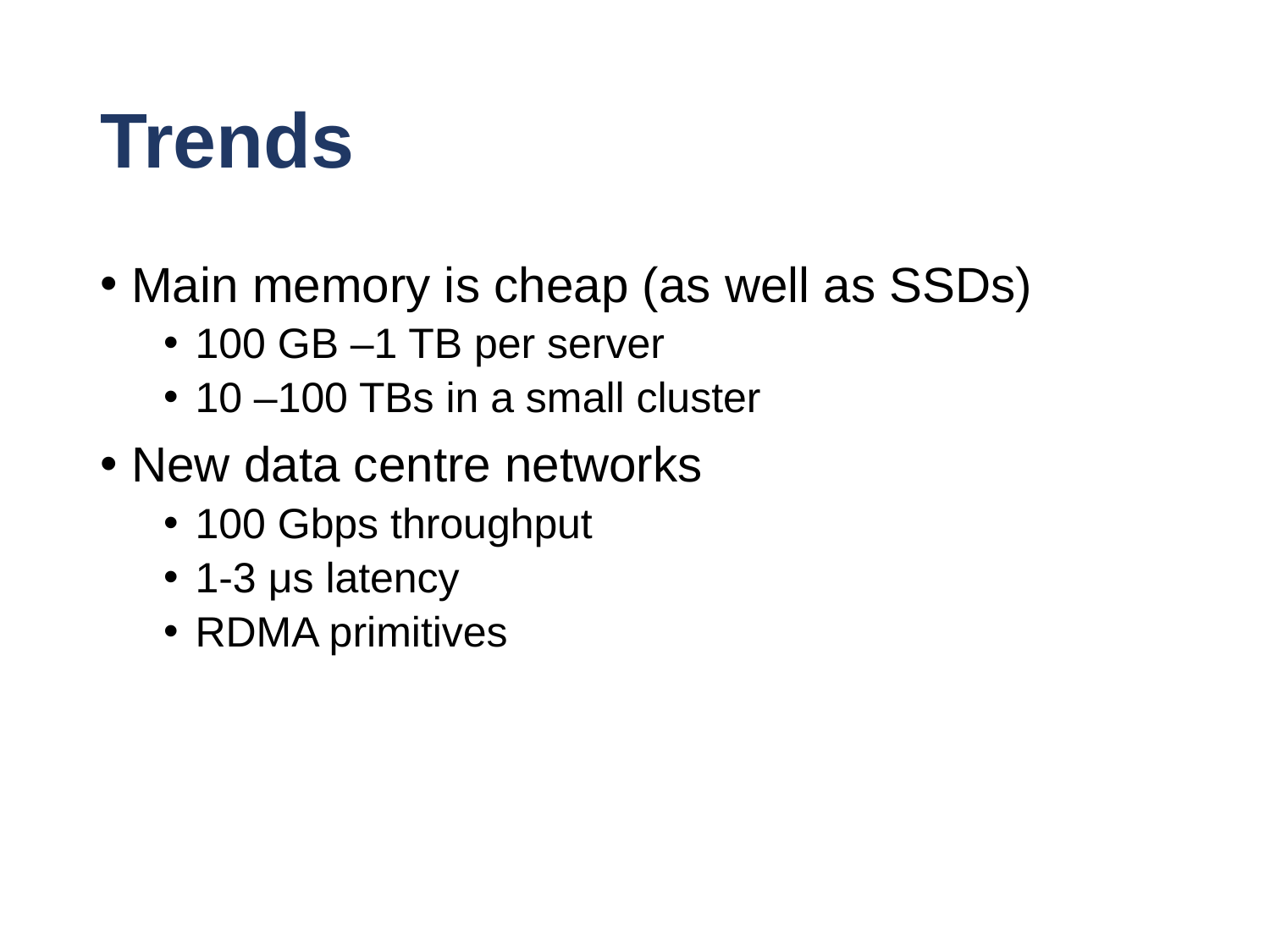

# Trends
Main memory is cheap (as well as SSDs)
100 GB –1 TB per server
10 –100 TBs in a small cluster
New data centre networks
100 Gbps throughput
1-3 μs latency
RDMA primitives